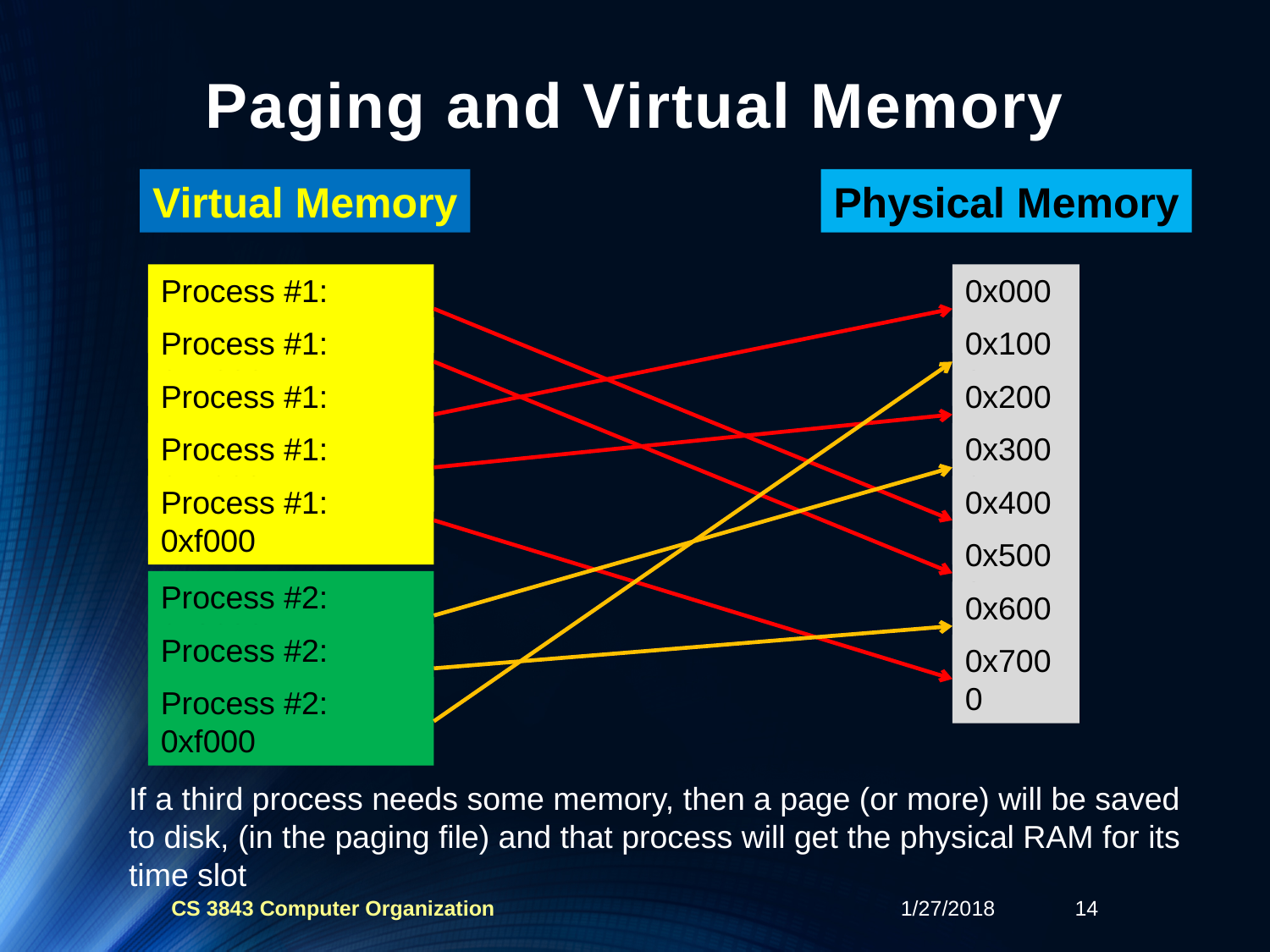

# Paging and Virtual Memory
Virtual Memory
Physical Memory
Process #1: 0x0000
0x0000
Process #1: 0x1000
0x1000
Process #1: 0x7000
0x2000
Process #1: 0xc000
0x3000
Process #1: 0xf000
0x4000
0x5000
Process #2: 0x3000
0x6000
Process #2: 0x4000
0x7000
Process #2: 0xf000
If a third process needs some memory, then a page (or more) will be saved to disk, (in the paging file) and that process will get the physical RAM for its time slot
CS 3843 Computer Organization
1/27/2018
14